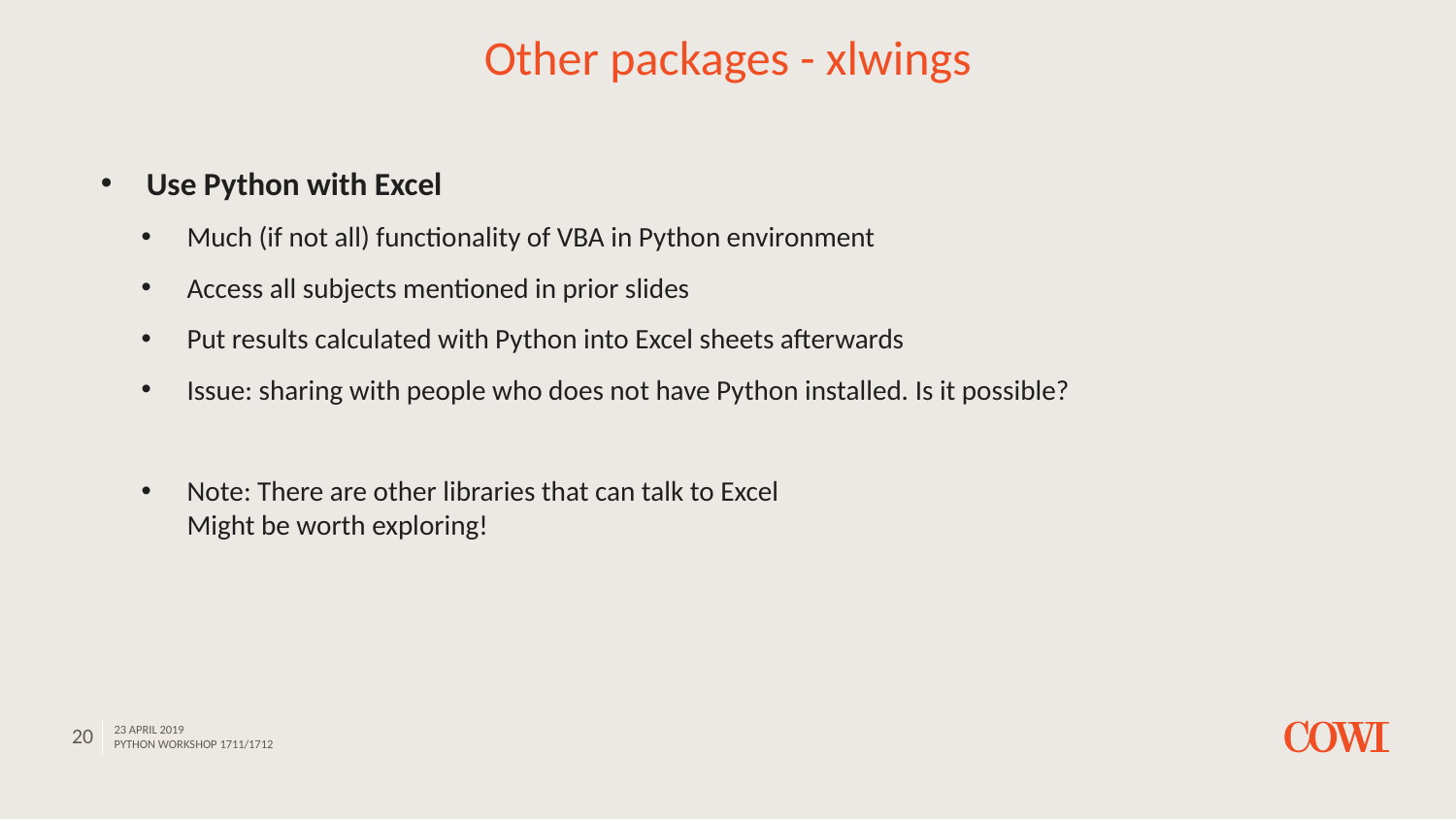

# Other packages - xlwings
Use Python with Excel
Much (if not all) functionality of VBA in Python environment
Access all subjects mentioned in prior slides
Put results calculated with Python into Excel sheets afterwards
Issue: sharing with people who does not have Python installed. Is it possible?

Note: There are other libraries that can talk to Excel
Might be worth exploring!
20
23 april 2019
Python Workshop 1711/1712